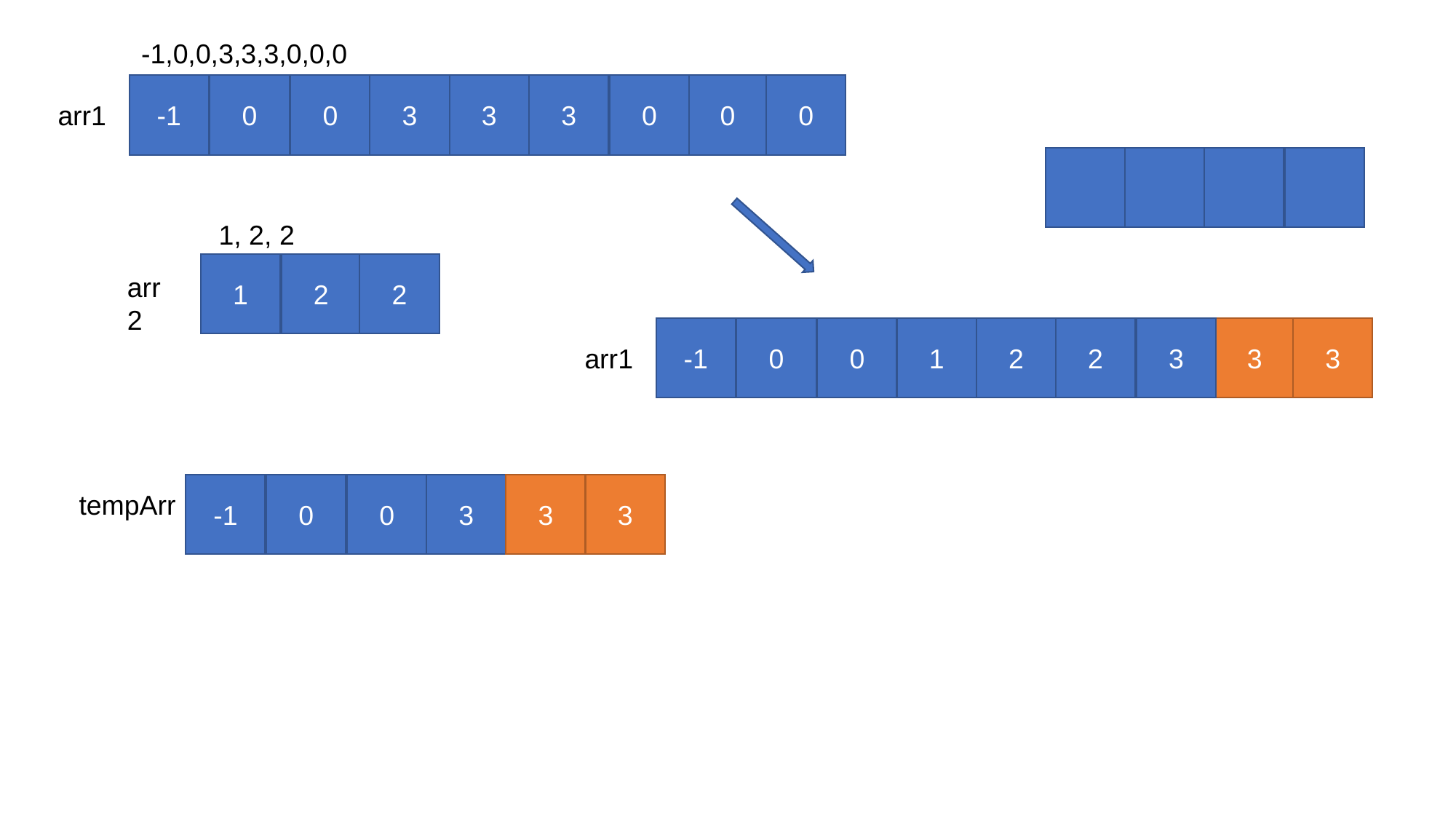

-1,0,0,3,3,3,0,0,0
0
0
3
0
0
3
3
-1
0
arr1

1, 2, 2
1
2
2
arr2
3
3
2
3
0
1
2
-1
0
arr1
3
0
3
3
-1
0
tempArr